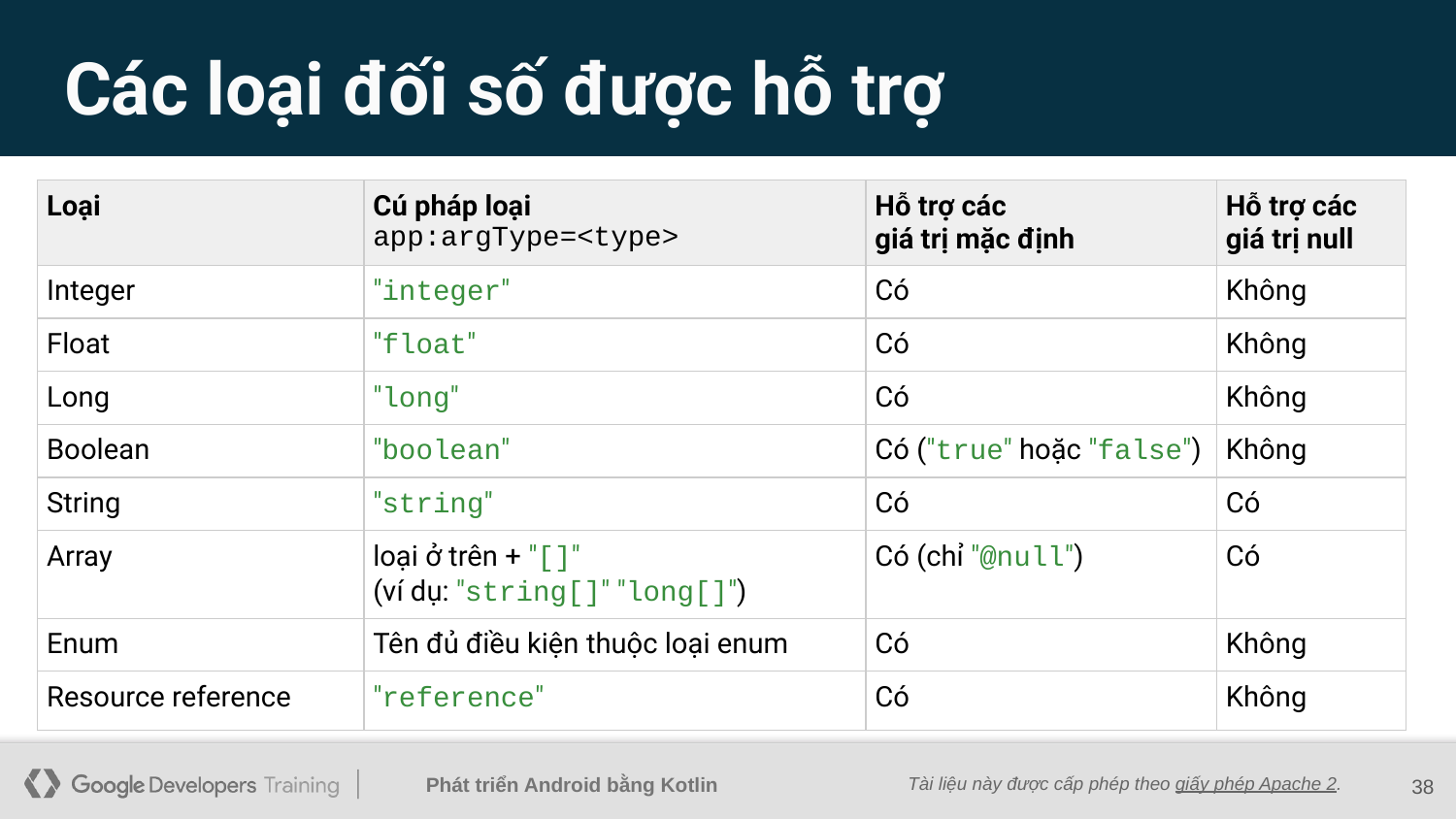

# Các loại đối số được hỗ trợ
| Loại | Cú pháp loại app:argType=<type> | Hỗ trợ các giá trị mặc định | Hỗ trợ các giá trị null |
| --- | --- | --- | --- |
| Integer | "integer" | Có | Không |
| Float | "float" | Có | Không |
| Long | "long" | Có | Không |
| Boolean | "boolean" | Có ("true" hoặc "false") | Không |
| String | "string" | Có | Có |
| Array | loại ở trên + "[]" (ví dụ: "string[]" "long[]") | Có (chỉ "@null") | Có |
| Enum | Tên đủ điều kiện thuộc loại enum | Có | Không |
| Resource reference | "reference" | Có | Không |
38